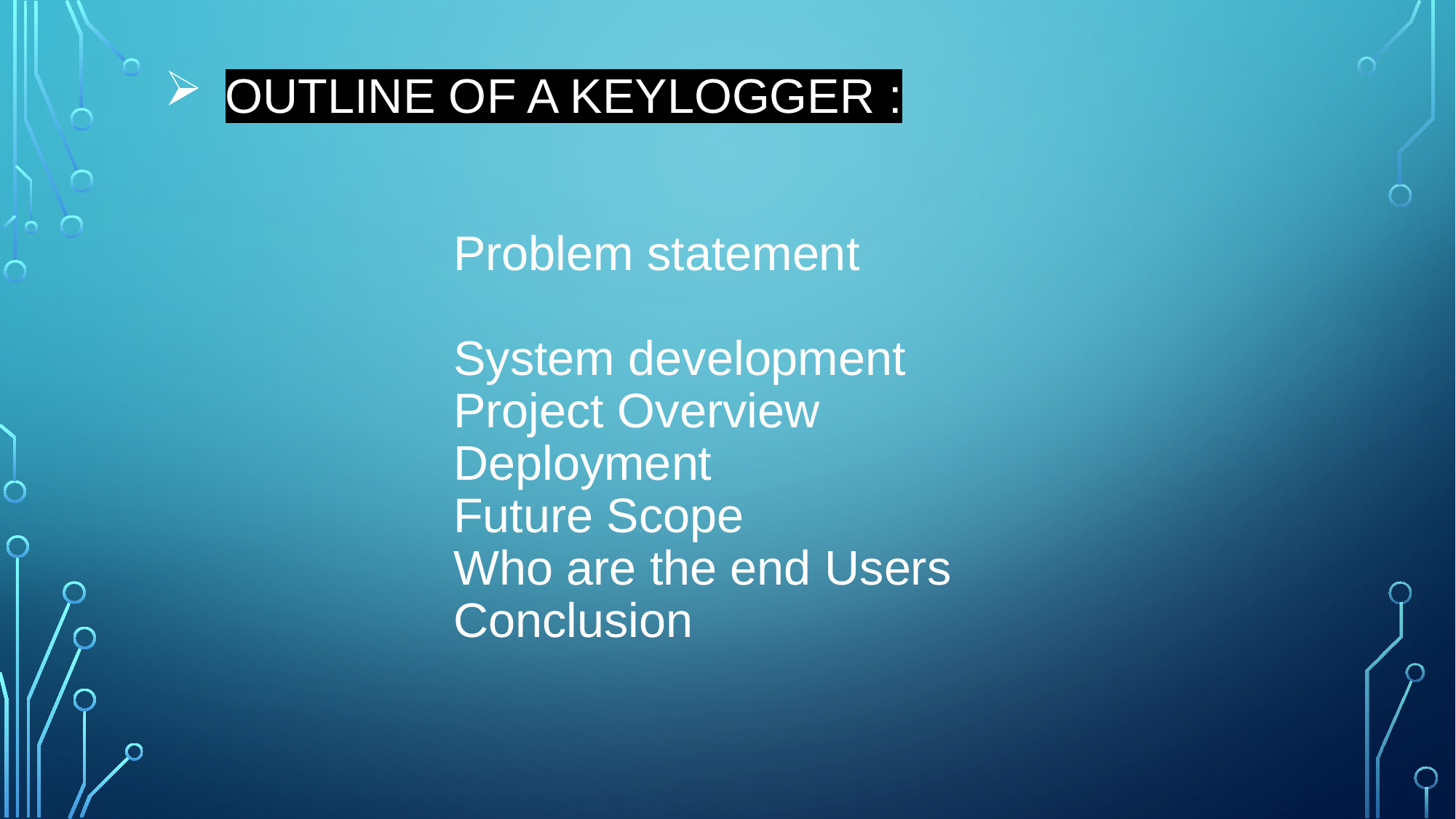

# OUTLINE OF A KEYLOGGER : Problem statement System development Project Overview Deployment Future Scope Who are the end Users Conclusion